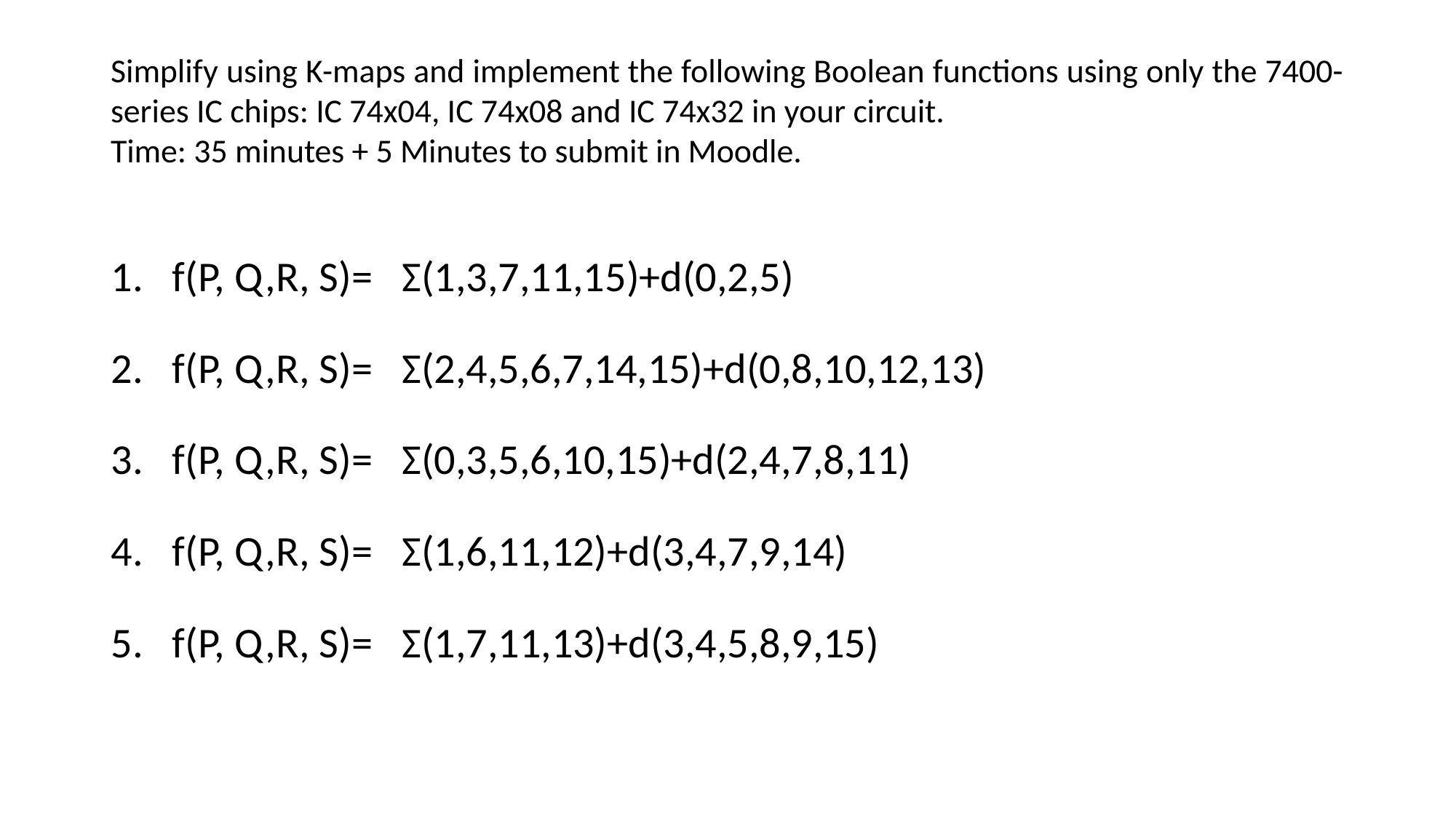

Simplify using K-maps and implement the following Boolean functions using only the 7400-series IC chips: IC 74x04, IC 74x08 and IC 74x32 in your circuit.
Time: 35 minutes + 5 Minutes to submit in Moodle.
f(P, Q,R, S)=   Σ(1,3,7,11,15)+d(0,2,5)
f(P, Q,R, S)=   Σ(2,4,5,6,7,14,15)+d(0,8,10,12,13)
f(P, Q,R, S)=   Σ(0,3,5,6,10,15)+d(2,4,7,8,11)
f(P, Q,R, S)=   Σ(1,6,11,12)+d(3,4,7,9,14)
f(P, Q,R, S)=   Σ(1,7,11,13)+d(3,4,5,8,9,15)